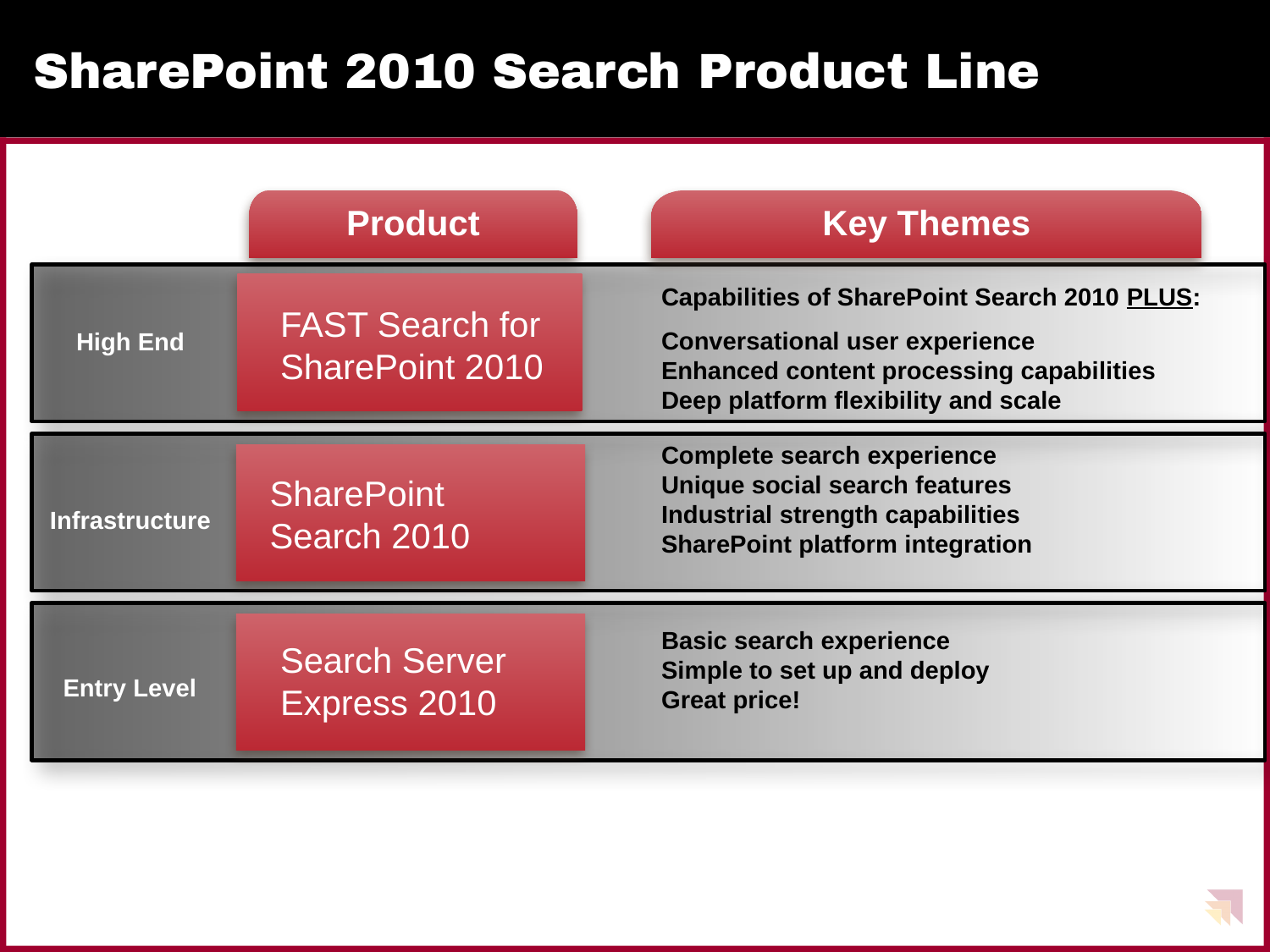

# SharePoint 2010 Search Product Line
Product
Key Themes

Capabilities of SharePoint Search 2010 PLUS:
Conversational user experience
Enhanced content processing capabilities
Deep platform flexibility and scale
FAST Search for SharePoint 2010
High End

Complete search experience
Unique social search features
Industrial strength capabilities
SharePoint platform integration

SharePoint Search 2010
Infrastructure

Basic search experience
Simple to set up and deploy
Great price!
Search Server Express 2010
Entry Level